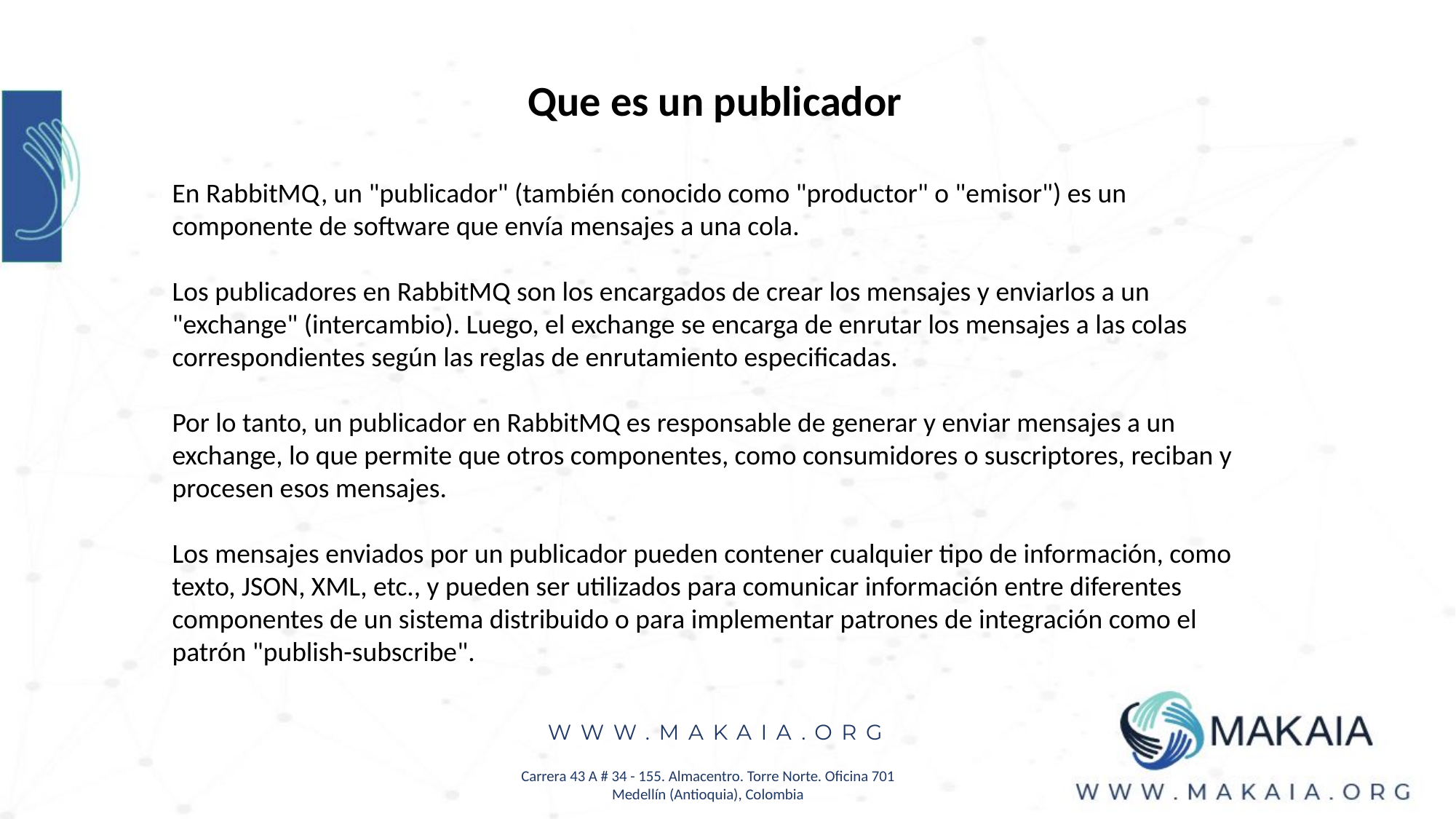

Que es un publicador

En RabbitMQ, un "publicador" (también conocido como "productor" o "emisor") es un componente de software que envía mensajes a una cola.

Los publicadores en RabbitMQ son los encargados de crear los mensajes y enviarlos a un "exchange" (intercambio). Luego, el exchange se encarga de enrutar los mensajes a las colas correspondientes según las reglas de enrutamiento especificadas.

Por lo tanto, un publicador en RabbitMQ es responsable de generar y enviar mensajes a un exchange, lo que permite que otros componentes, como consumidores o suscriptores, reciban y procesen esos mensajes.

Los mensajes enviados por un publicador pueden contener cualquier tipo de información, como texto, JSON, XML, etc., y pueden ser utilizados para comunicar información entre diferentes componentes de un sistema distribuido o para implementar patrones de integración como el patrón "publish-subscribe".

WWW.MAKAIA.ORG
Carrera 43 A # 34 - 155. Almacentro. Torre Norte. Oficina 701
Medellín (Antioquia), Colombia